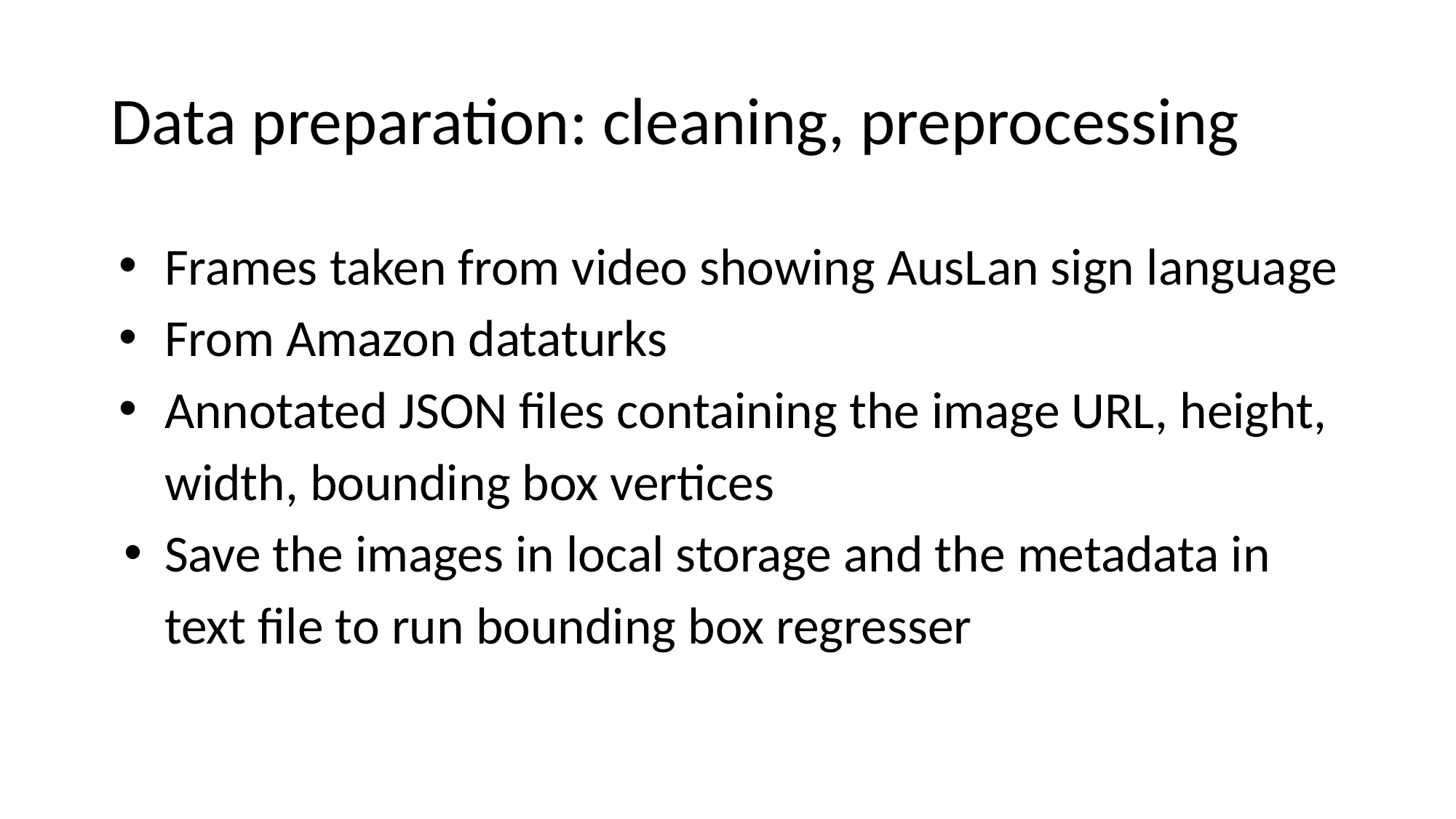

# Data preparation: cleaning, preprocessing
Frames taken from video showing AusLan sign language
From Amazon dataturks
Annotated JSON files containing the image URL, height, width, bounding box vertices
Save the images in local storage and the metadata in text file to run bounding box regresser